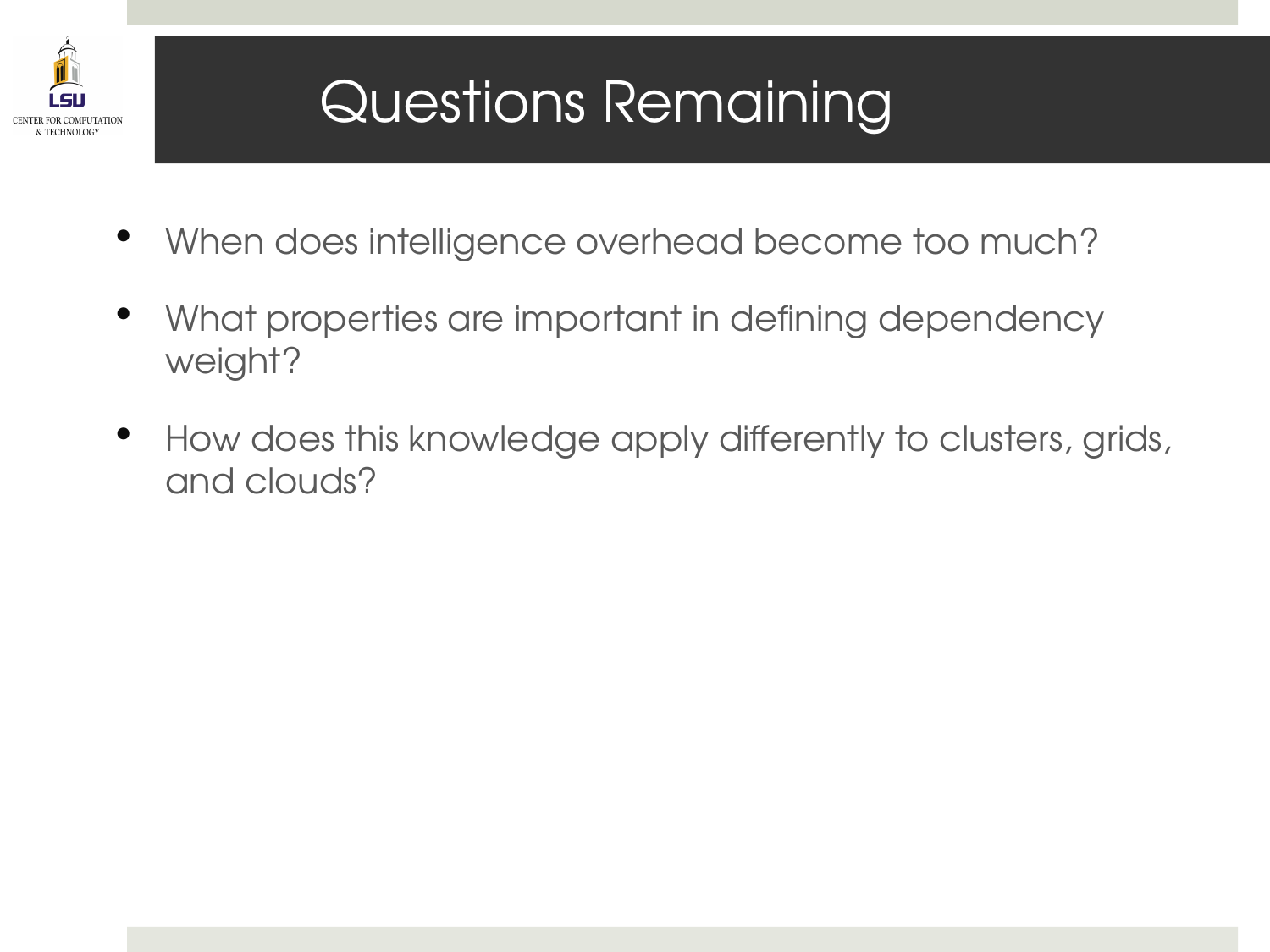

Questions Remaining
When does intelligence overhead become too much?
What properties are important in defining dependency weight?
How does this knowledge apply differently to clusters, grids, and clouds?